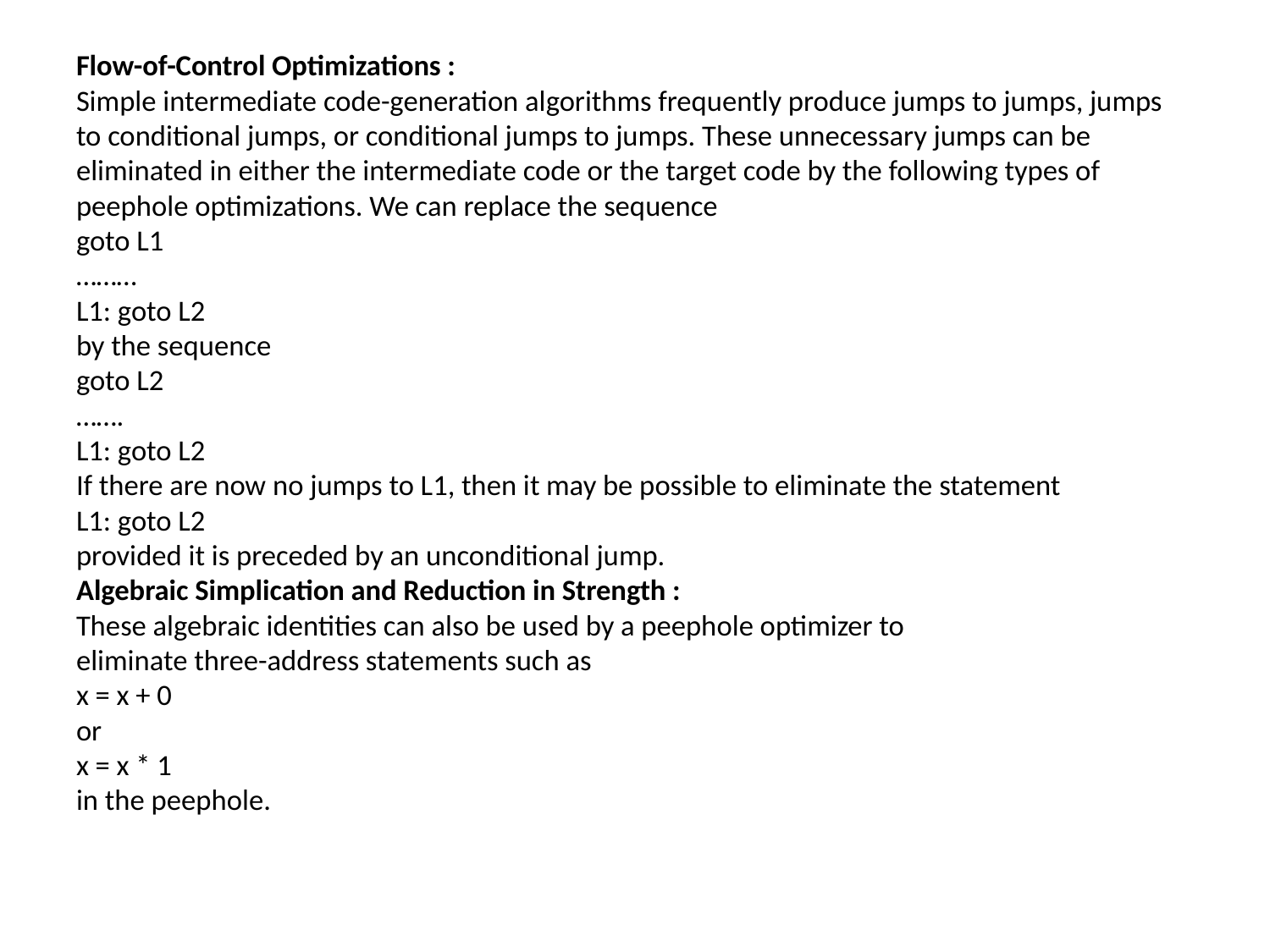

# Flow-of-Control Optimizations : Simple intermediate code-generation algorithms frequently produce jumps to jumps, jumps to conditional jumps, or conditional jumps to jumps. These unnecessary jumps can be eliminated in either the intermediate code or the target code by the following types of peephole optimizations. We can replace the sequence goto L1 ……… L1: goto L2 by the sequence goto L2 ……. L1: goto L2 If there are now no jumps to L1, then it may be possible to eliminate the statement L1: goto L2 provided it is preceded by an unconditional jump. Algebraic Simplication and Reduction in Strength : These algebraic identities can also be used by a peephole optimizer to eliminate three-address statements such as x = x + 0 or x = x * 1 in the peephole.